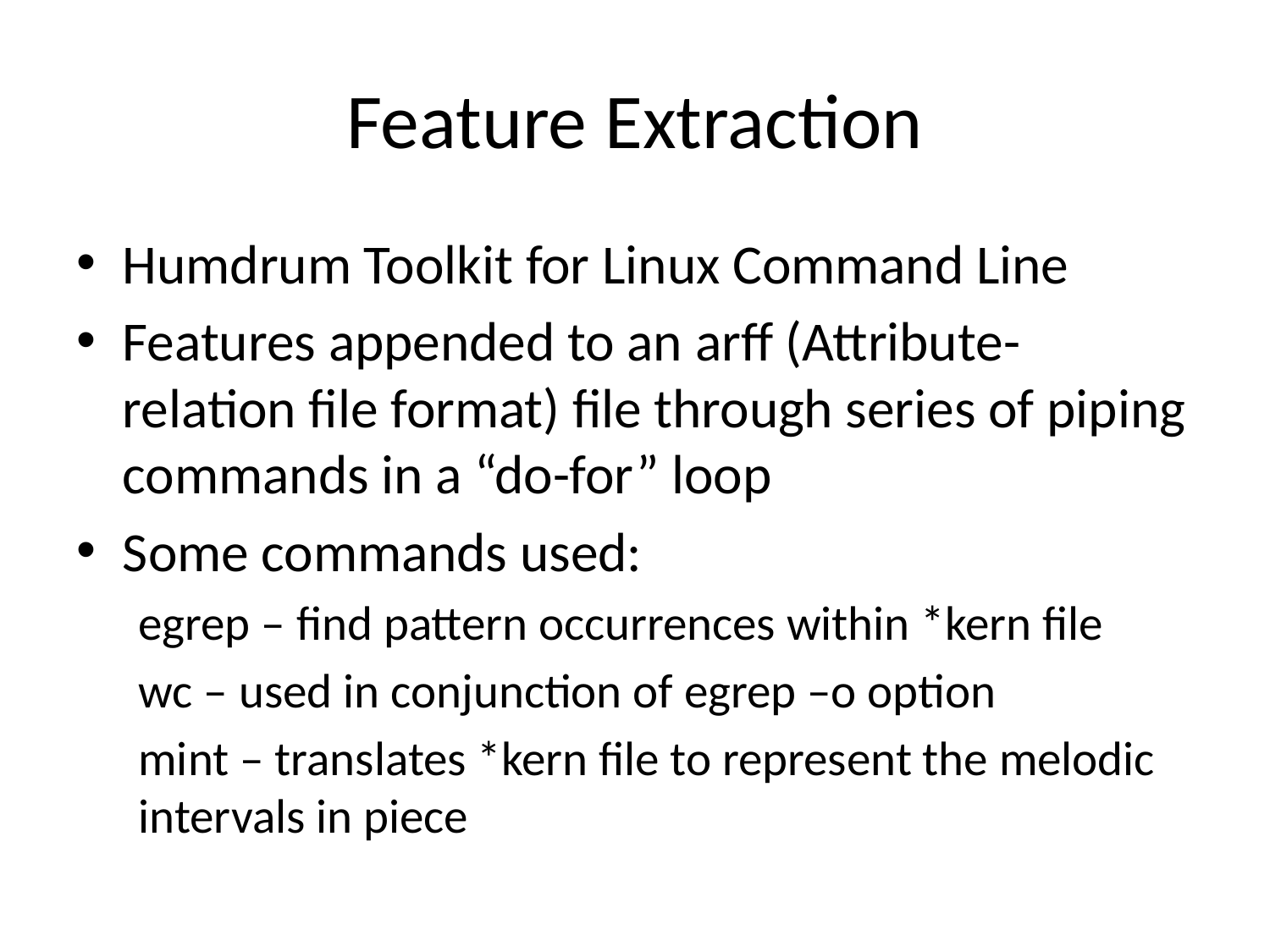

# Feature Extraction
Humdrum Toolkit for Linux Command Line
Features appended to an arff (Attribute-relation file format) file through series of piping commands in a “do-for” loop
Some commands used:
egrep – find pattern occurrences within *kern file
wc – used in conjunction of egrep –o option
mint – translates *kern file to represent the melodic intervals in piece